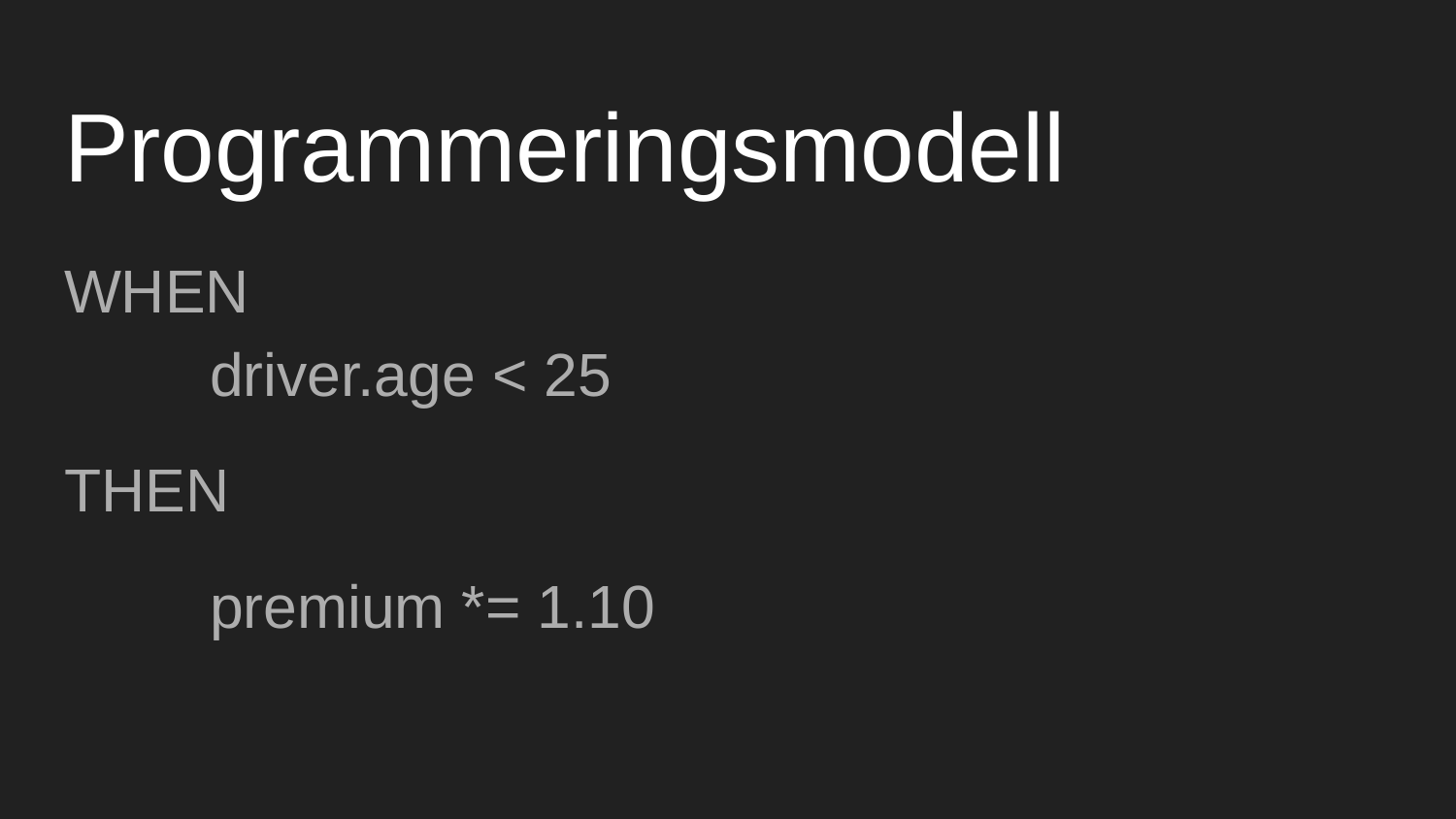

# Programmeringsmodell
WHEN
	driver.age < 25
THEN
	premium *= 1.10